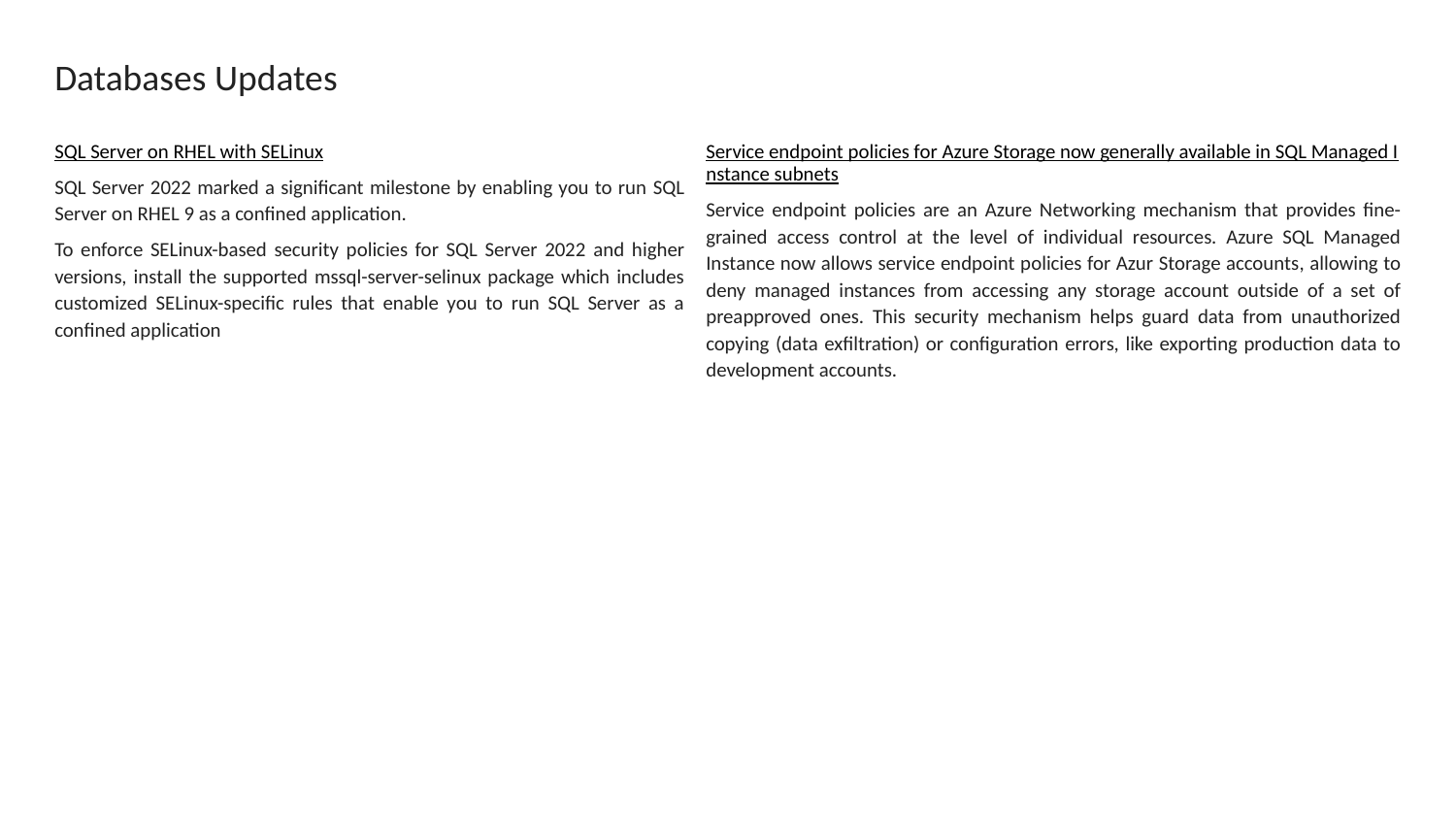

# Databases Updates
SQL Server on RHEL with SELinux
SQL Server 2022 marked a significant milestone by enabling you to run SQL Server on RHEL 9 as a confined application.
To enforce SELinux-based security policies for SQL Server 2022 and higher versions, install the supported mssql-server-selinux package which includes customized SELinux-specific rules that enable you to run SQL Server as a confined application
Service endpoint policies for Azure Storage now generally available in SQL Managed Instance subnets
Service endpoint policies are an Azure Networking mechanism that provides fine-grained access control at the level of individual resources. Azure SQL Managed Instance now allows service endpoint policies for Azur Storage accounts, allowing to deny managed instances from accessing any storage account outside of a set of preapproved ones. This security mechanism helps guard data from unauthorized copying (data exfiltration) or configuration errors, like exporting production data to development accounts.